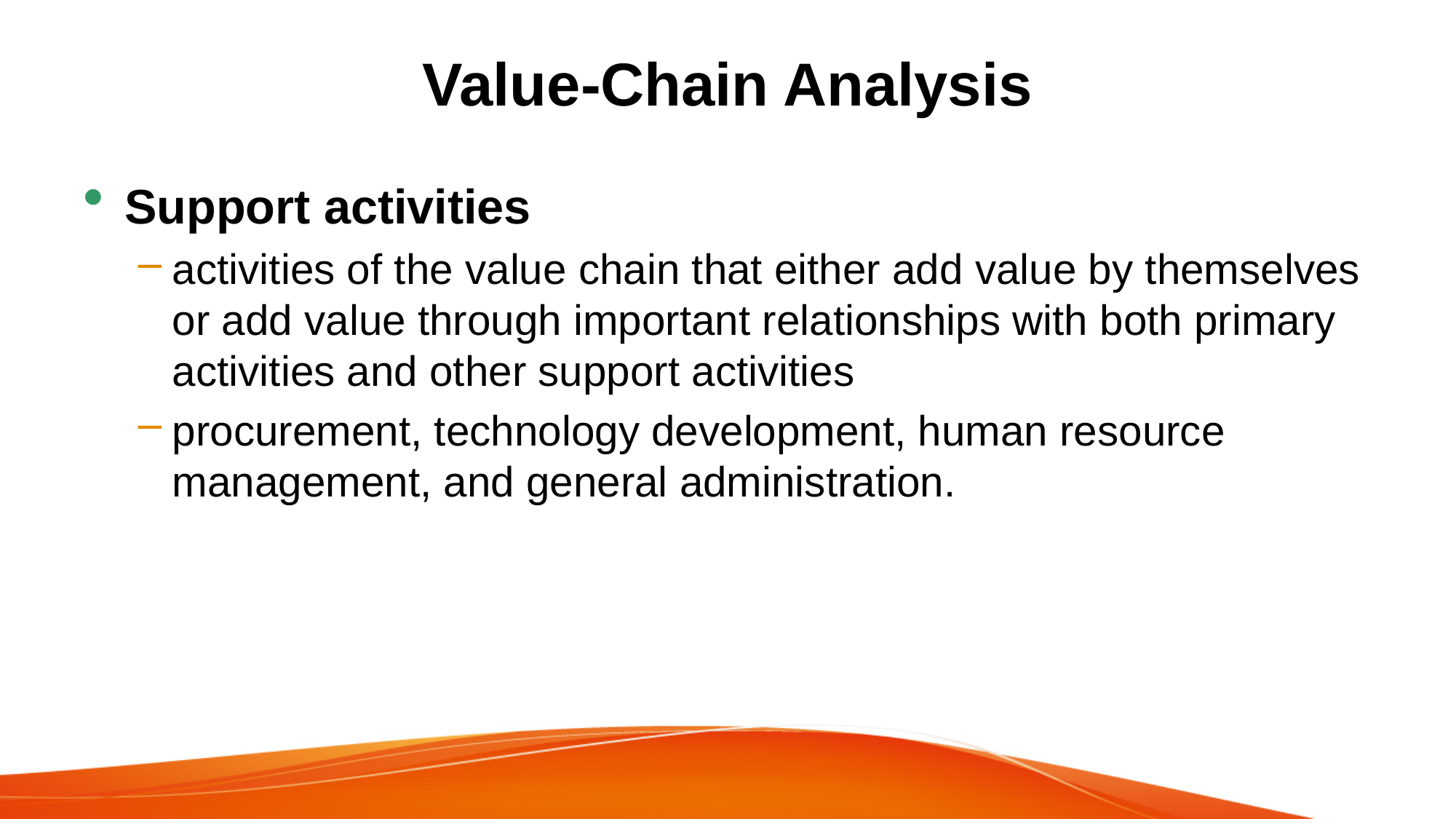

# Value-Chain Analysis
Support activities
activities of the value chain that either add value by themselves or add value through important relationships with both primary activities and other support activities
procurement, technology development, human resource management, and general administration.